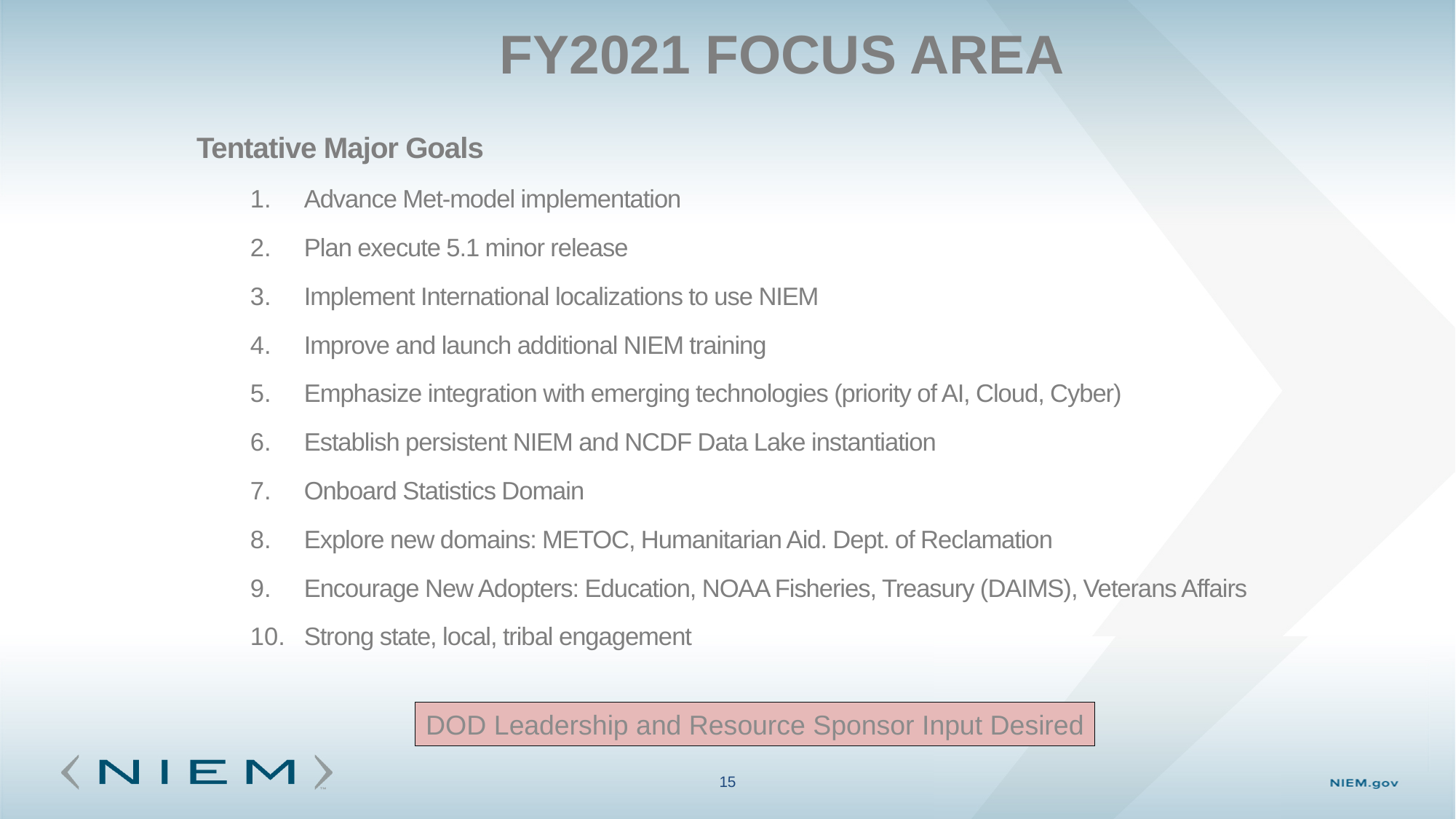

# FY2021 focus area
Tentative Major Goals
Advance Met-model implementation
Plan execute 5.1 minor release
Implement International localizations to use NIEM
Improve and launch additional NIEM training
Emphasize integration with emerging technologies (priority of AI, Cloud, Cyber)
Establish persistent NIEM and NCDF Data Lake instantiation
Onboard Statistics Domain
Explore new domains: METOC, Humanitarian Aid. Dept. of Reclamation
Encourage New Adopters: Education, NOAA Fisheries, Treasury (DAIMS), Veterans Affairs
Strong state, local, tribal engagement
DOD Leadership and Resource Sponsor Input Desired
15